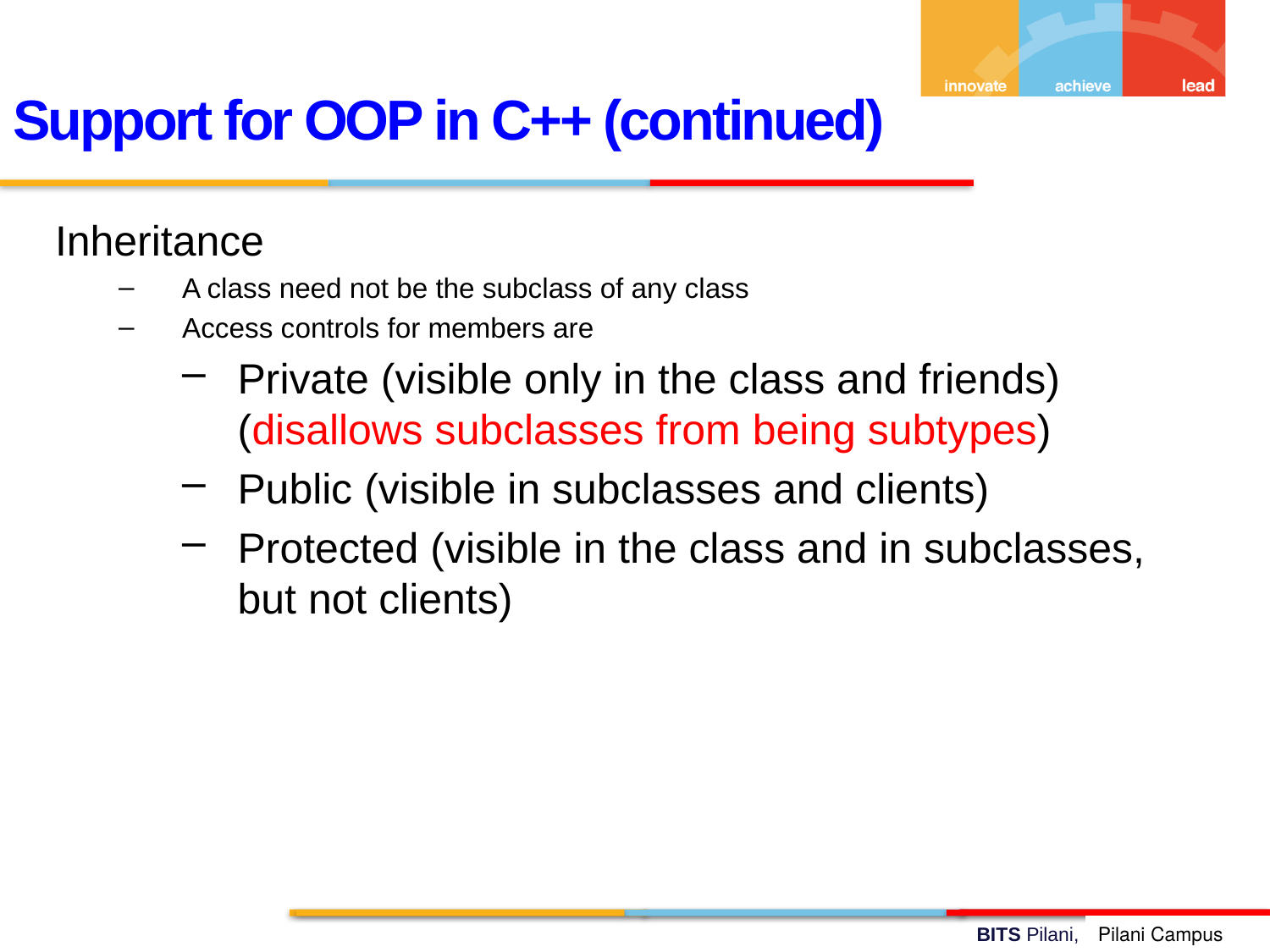

Support for OOP in C++ (continued)
Inheritance
A class need not be the subclass of any class
Access controls for members are
Private (visible only in the class and friends) (disallows subclasses from being subtypes)
Public (visible in subclasses and clients)
Protected (visible in the class and in subclasses, but not clients)
Pilani Campus